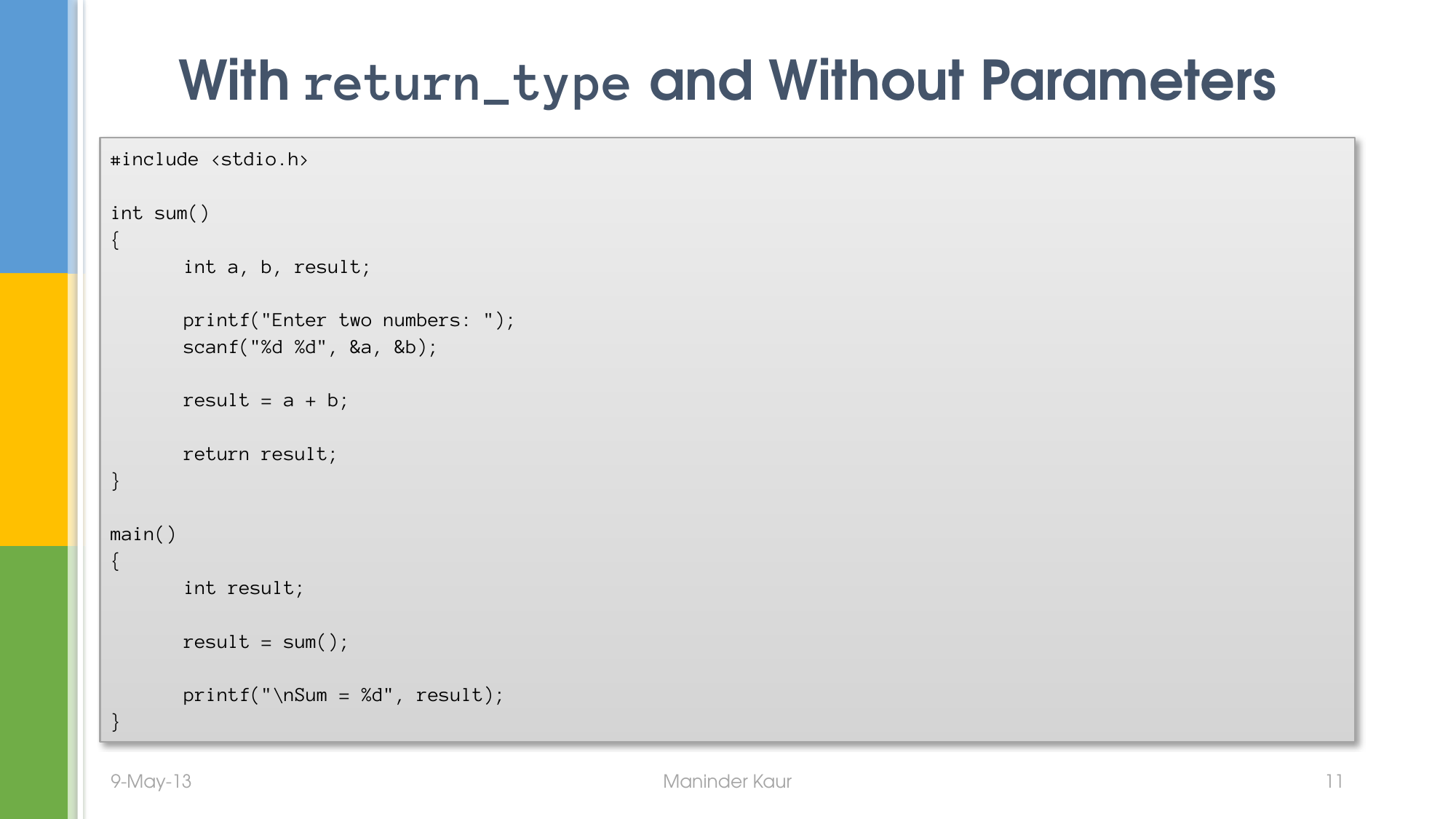

# With return_type and Without Parameters
#include <stdio.h>

int sum()
{
	int a, b, result;

	printf("Enter two numbers: ");
	scanf("%d %d", &a, &b);

	result = a + b;

	return result;
}

main()
{
	int result;

	result = sum();

	printf("\nSum = %d", result);
}
9-May-13
Maninder Kaur
11